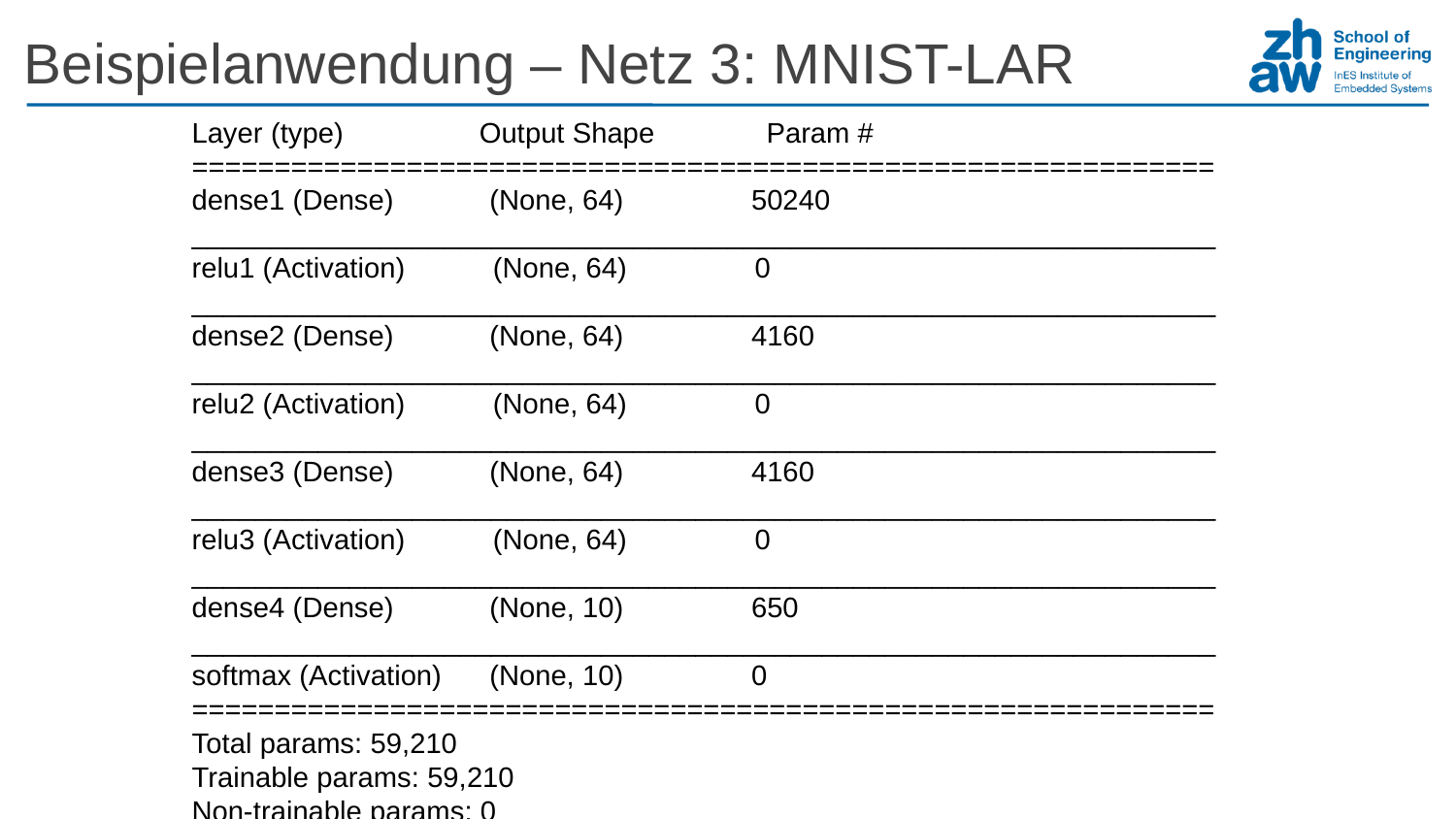

Beispielanwendung – Netz 3: MNIST-LAR
Layer (type)                 Output Shape              Param #
==============================================================
dense1 (Dense)            (None, 64)                50240
_________________________________________________________________
relu1 (Activation)           (None, 64)                0
_________________________________________________________________
dense2 (Dense)            (None, 64)                4160
_________________________________________________________________
relu2 (Activation)           (None, 64)                0
_________________________________________________________________
dense3 (Dense)            (None, 64)                4160
_________________________________________________________________
relu3 (Activation)           (None, 64)                0
_________________________________________________________________
dense4 (Dense)            (None, 10)                650
_________________________________________________________________
softmax (Activation)      (None, 10)                0
==============================================================
Total params: 59,210
Trainable params: 59,210
Non-trainable params: 0